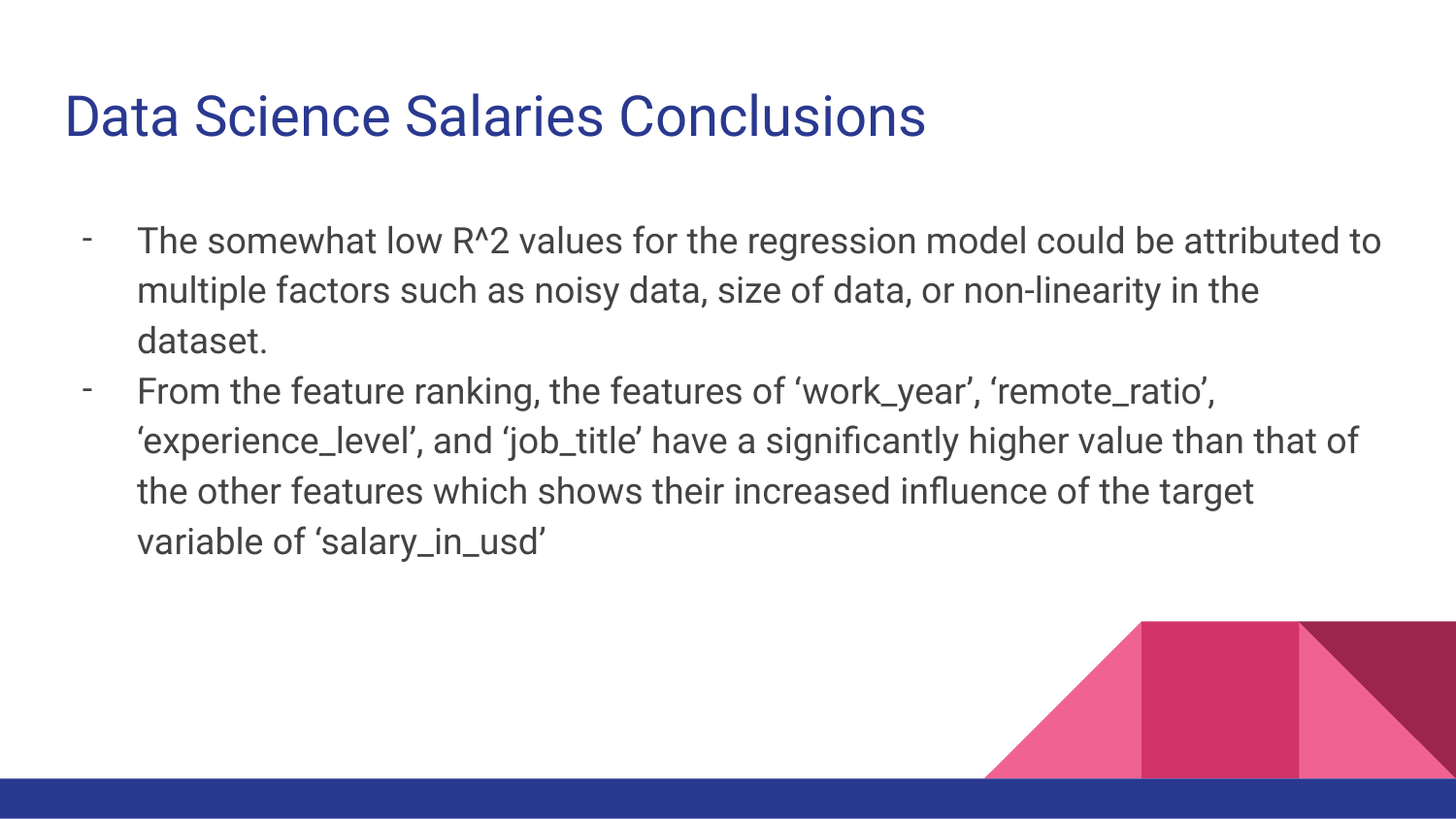

# Data Science Salaries Conclusions
The somewhat low R^2 values for the regression model could be attributed to multiple factors such as noisy data, size of data, or non-linearity in the dataset.
From the feature ranking, the features of ‘work_year’, ‘remote_ratio’, ‘experience_level’, and ‘job_title’ have a significantly higher value than that of the other features which shows their increased influence of the target variable of ‘salary_in_usd’